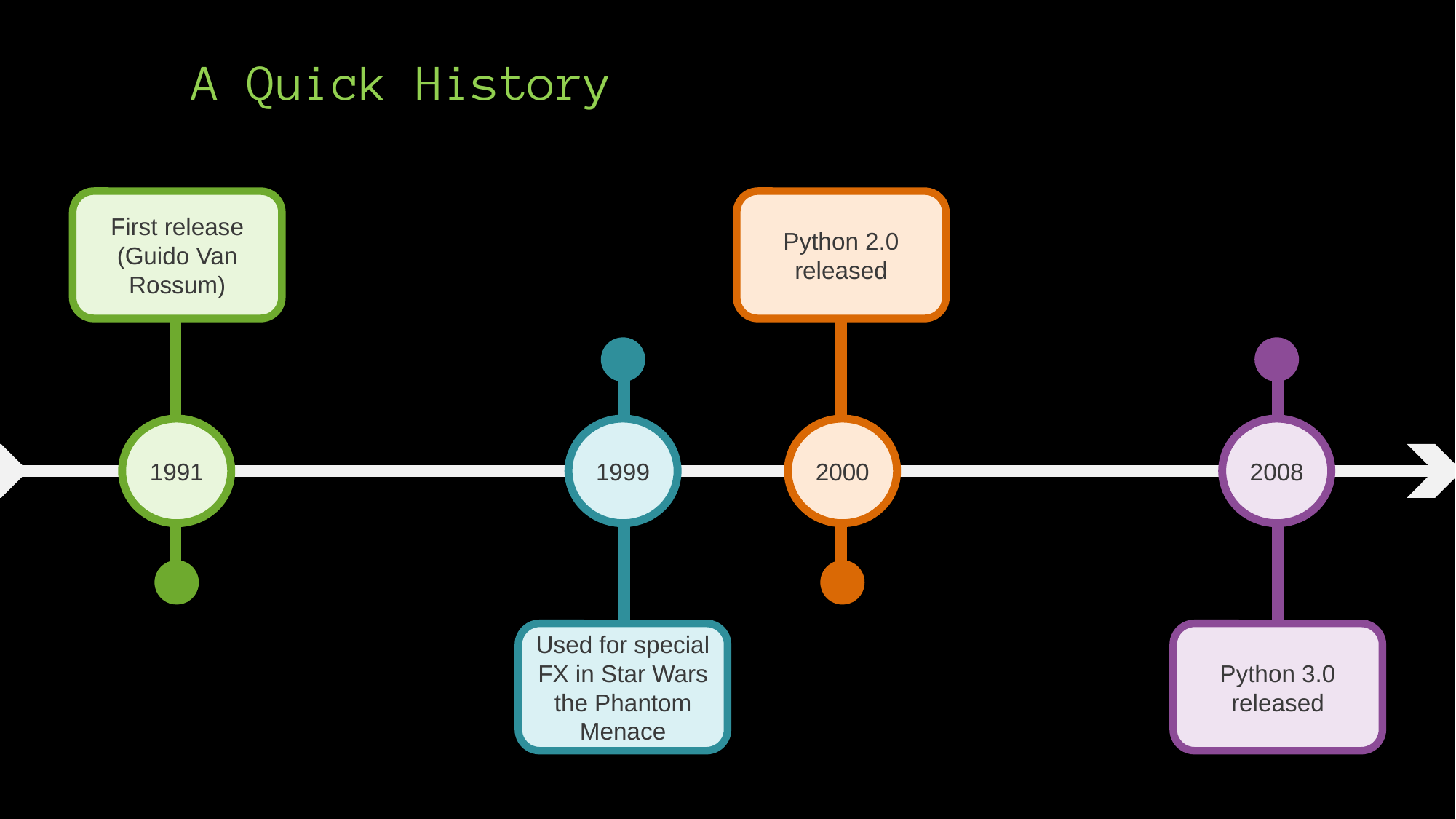

# A Quick History
First release
(Guido Van Rossum)
1991

Python 2.0 released
2000

Used for special FX in Star Wars the Phantom Menace
1999

Python 3.0 released
2008